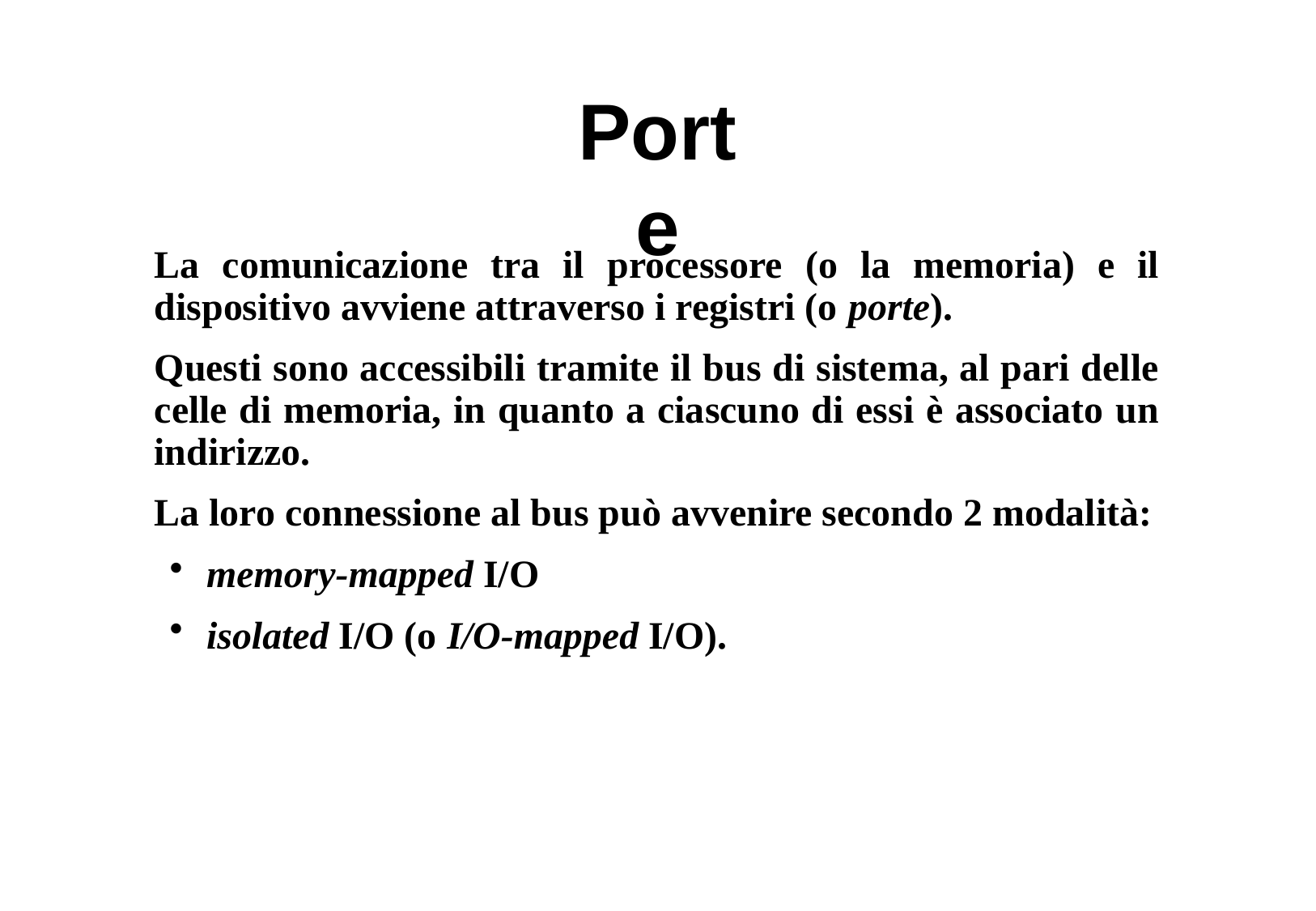

# Porte
La comunicazione tra il processore (o la memoria) e il dispositivo avviene attraverso i registri (o porte).
Questi sono accessibili tramite il bus di sistema, al pari delle celle di memoria, in quanto a ciascuno di essi è associato un indirizzo.
La loro connessione al bus può avvenire secondo 2 modalità:
memory-mapped I/O
isolated I/O (o I/O-mapped I/O).